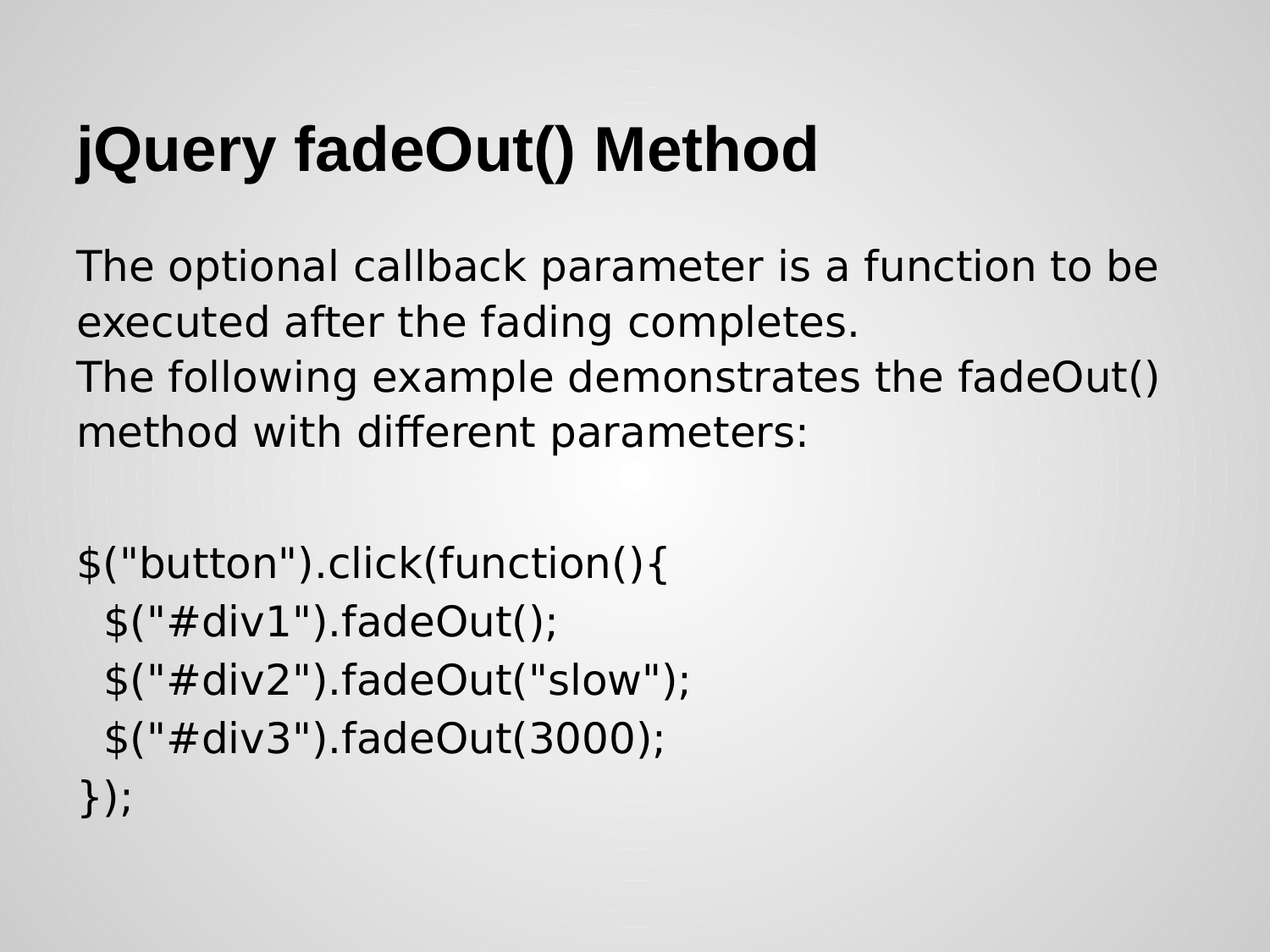

# jQuery fadeOut() Method
The optional callback parameter is a function to be executed after the fading completes.
The following example demonstrates the fadeOut() method with different parameters:

$("button").click(function(){
  $("#div1").fadeOut();
  $("#div2").fadeOut("slow");
  $("#div3").fadeOut(3000);
});